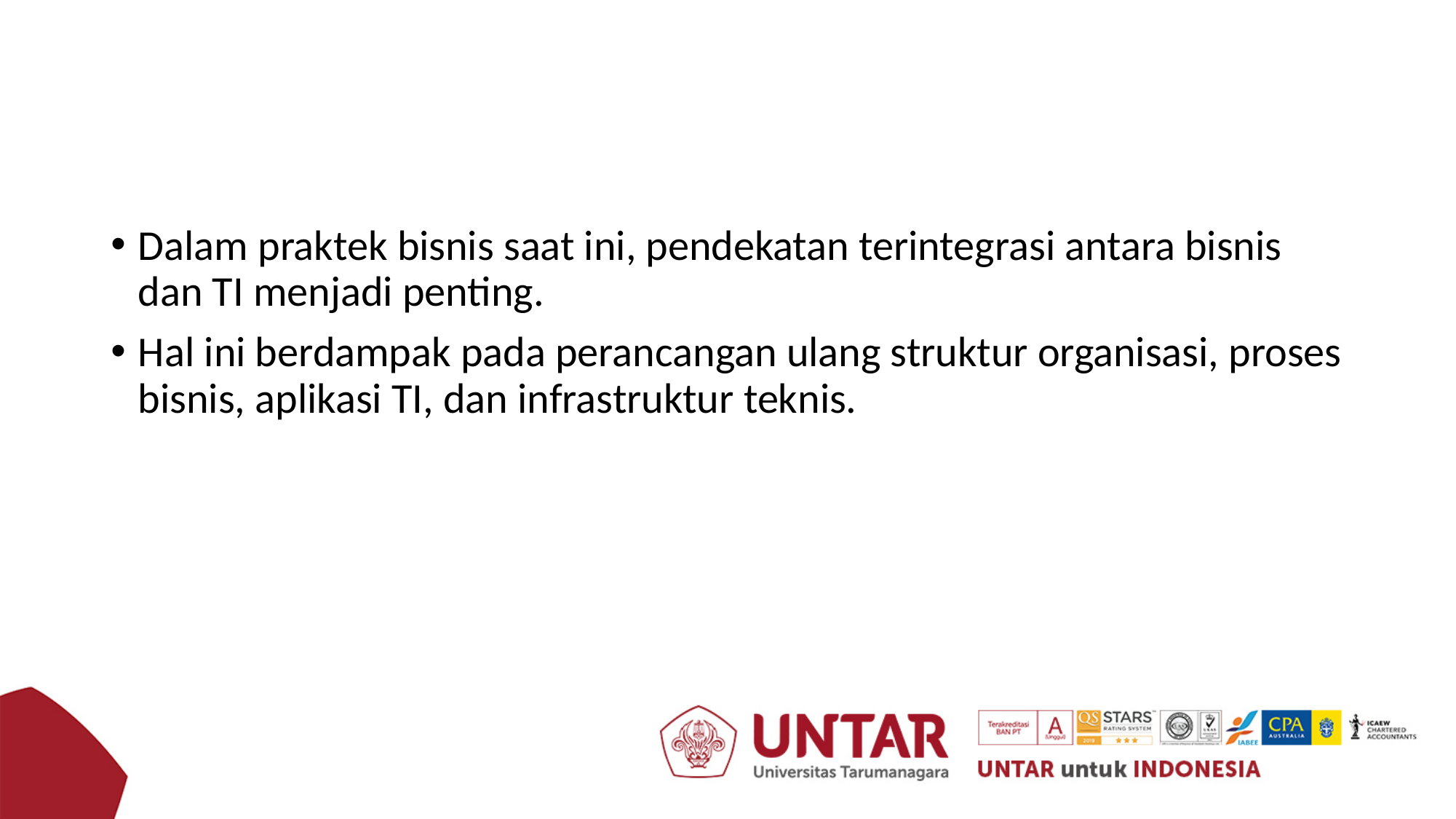

#
Dalam praktek bisnis saat ini, pendekatan terintegrasi antara bisnis dan TI menjadi penting.
Hal ini berdampak pada perancangan ulang struktur organisasi, proses bisnis, aplikasi TI, dan infrastruktur teknis.